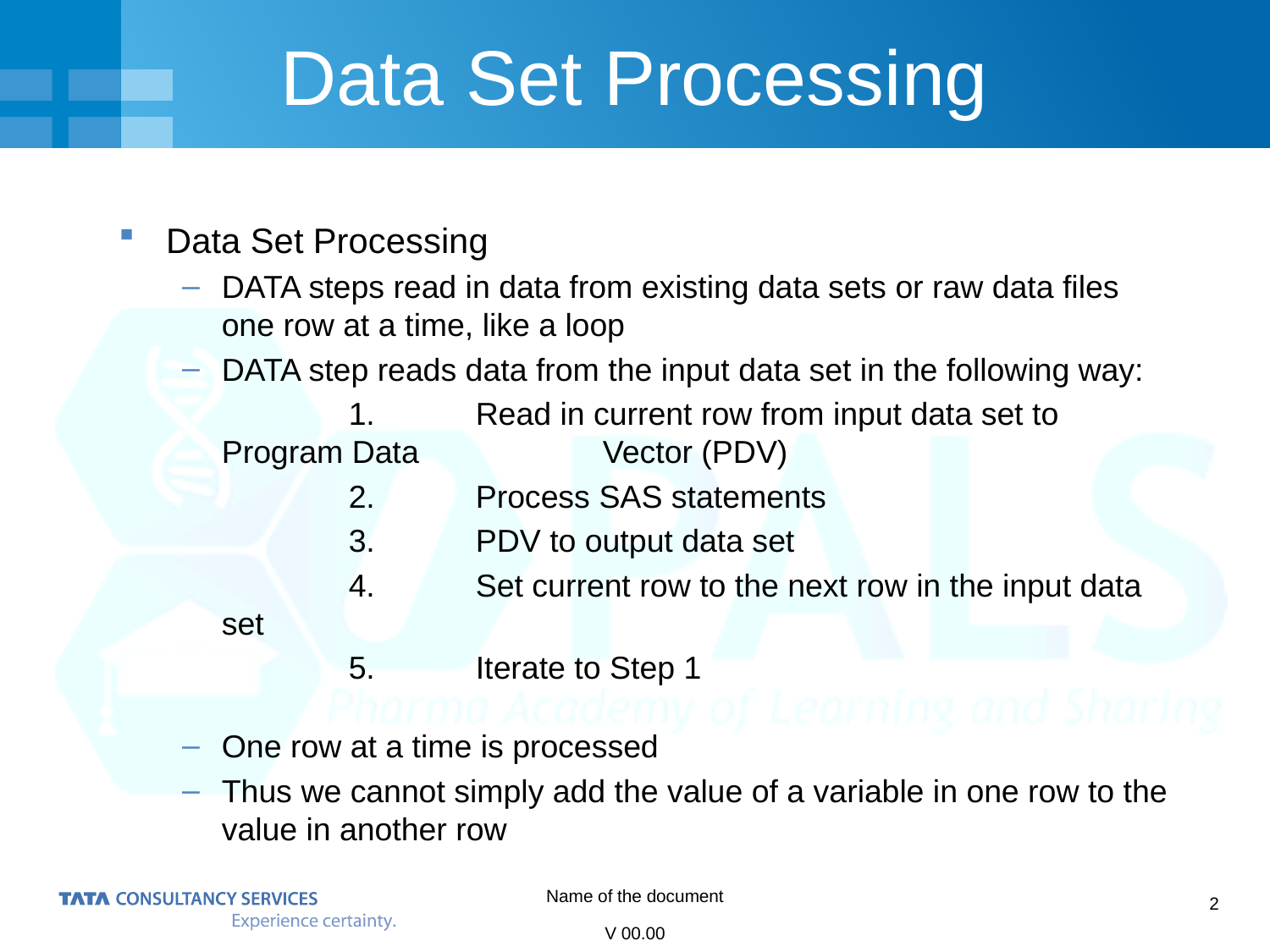

Data Set Processing
Data Set Processing
DATA steps read in data from existing data sets or raw data files one row at a time, like a loop
DATA step reads data from the input data set in the following way:
		1. 	Read in current row from input data set to Program Data 		Vector (PDV)
		2.	Process SAS statements
		3.	PDV to output data set
		4.	Set current row to the next row in the input data set
		5.	Iterate to Step 1

One row at a time is processed
Thus we cannot simply add the value of a variable in one row to the value in another row